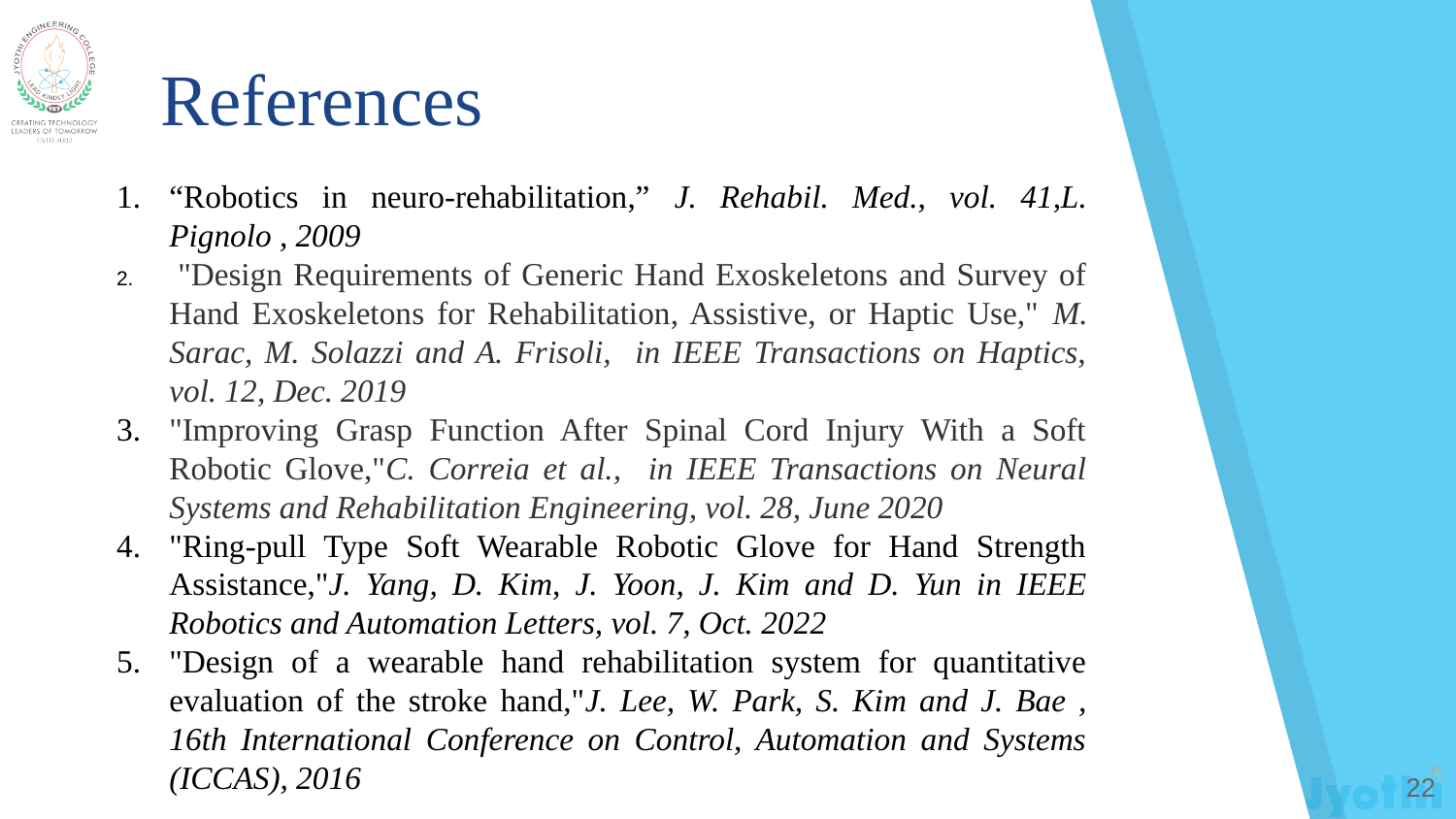

References
“Robotics in neuro-rehabilitation,” J. Rehabil. Med., vol. 41,L. Pignolo , 2009
 "Design Requirements of Generic Hand Exoskeletons and Survey of Hand Exoskeletons for Rehabilitation, Assistive, or Haptic Use," M. Sarac, M. Solazzi and A. Frisoli,  in IEEE Transactions on Haptics, vol. 12, Dec. 2019
"Improving Grasp Function After Spinal Cord Injury With a Soft Robotic Glove,"C. Correia et al.,  in IEEE Transactions on Neural Systems and Rehabilitation Engineering, vol. 28, June 2020
"Ring-pull Type Soft Wearable Robotic Glove for Hand Strength Assistance,"J. Yang, D. Kim, J. Yoon, J. Kim and D. Yun in IEEE Robotics and Automation Letters, vol. 7, Oct. 2022
"Design of a wearable hand rehabilitation system for quantitative evaluation of the stroke hand,"J. Lee, W. Park, S. Kim and J. Bae , 16th International Conference on Control, Automation and Systems (ICCAS), 2016
22